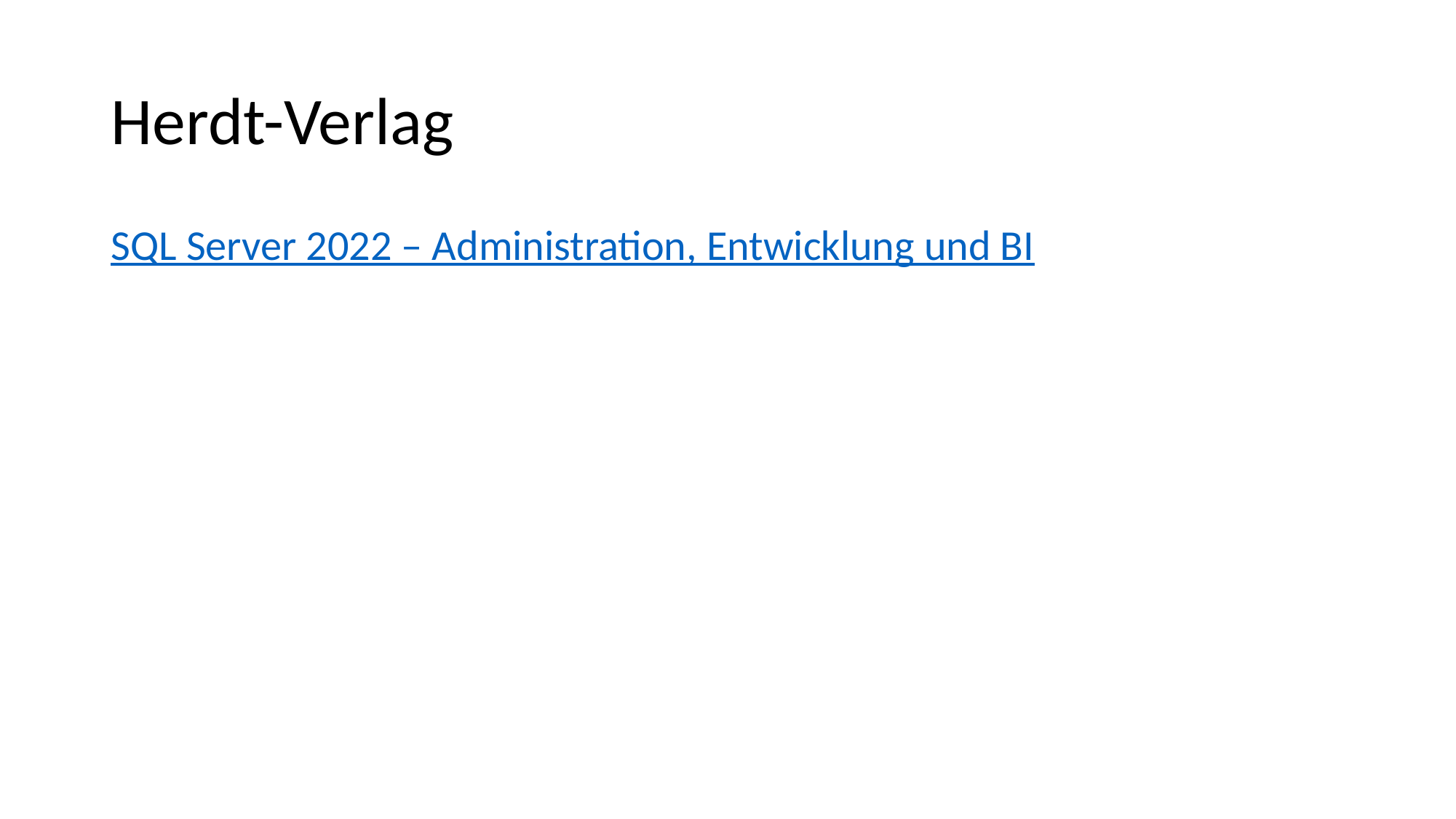

# Herdt-Verlag
SQL Server 2022 – Administration, Entwicklung und BI